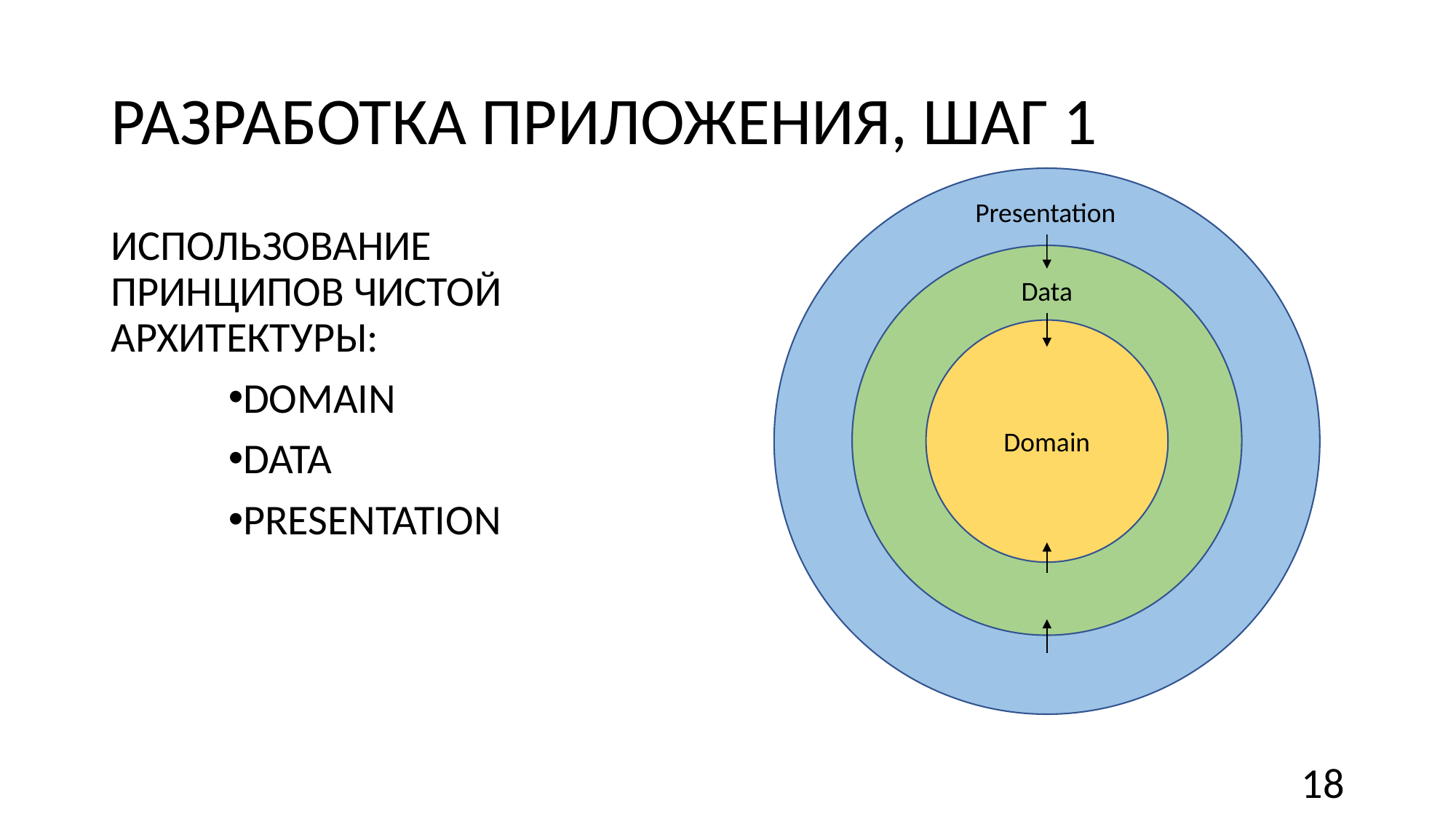

# Разработка приложения, шаг 1

Presentation
Domain
Data
Domain
Использование принципов чистой архитектуры:
Domain
Data
Presentation

18